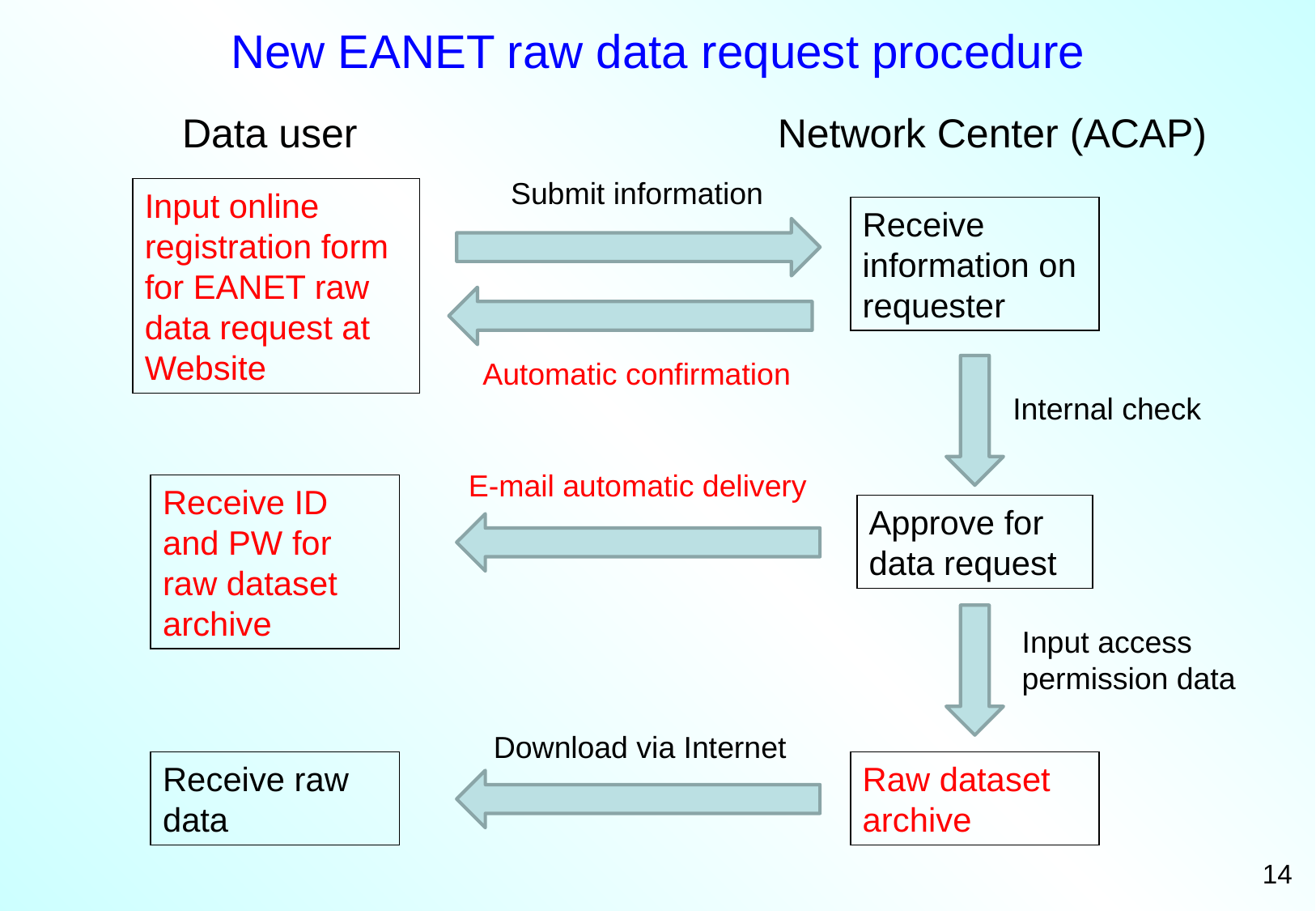

New EANET raw data request procedure
Data user
Network Center (ACAP)
Submit information
Input online registration form for EANET raw data request at Website
Receive information on requester

Automatic confirmation
Internal check

E-mail automatic delivery
Receive ID and PW for raw dataset
archive
Approve for
data request

Input access
permission data

Download via Internet
Receive raw data
Raw dataset
archive

14